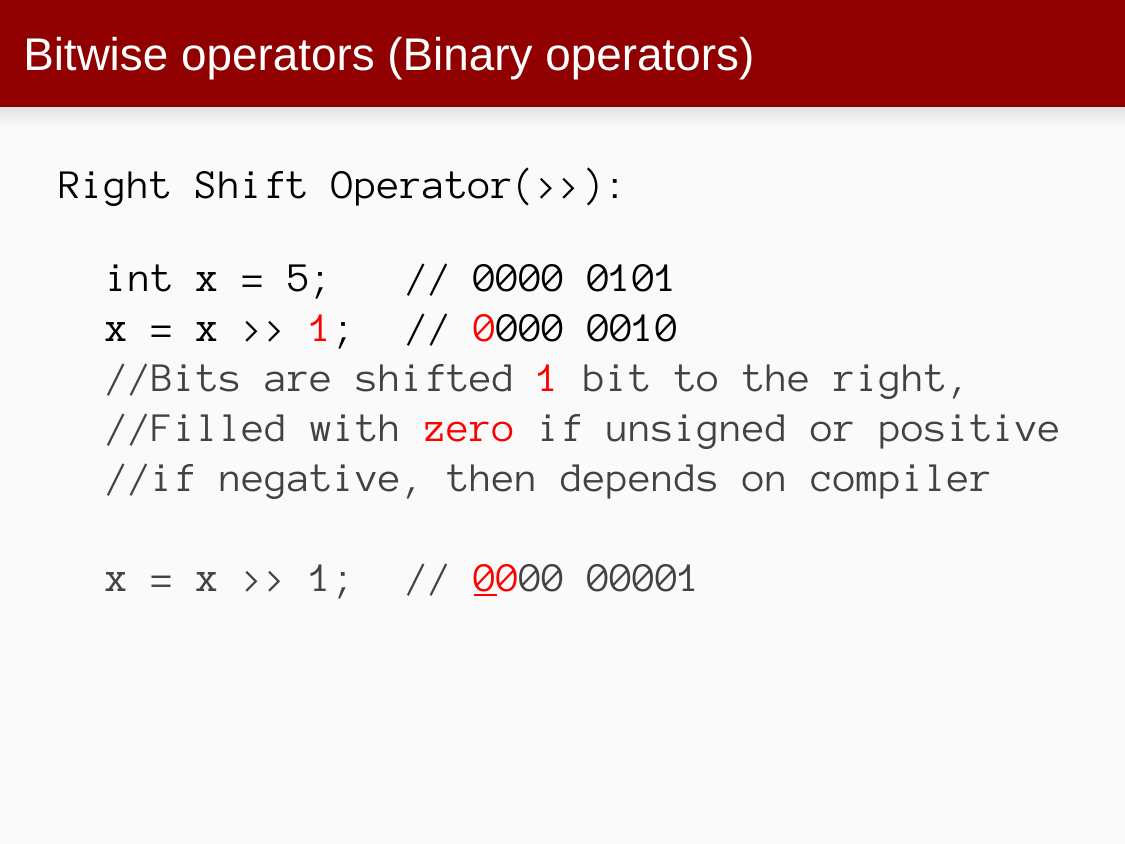

# Bitwise operators (Binary operators)
Right Shift Operator(>>):
int x = 5;	// 0000 0101
x = x >> 1;	// 0000 0010
//Bits are shifted 1 bit to the right,
//Filled with zero if unsigned or positive
//if negative, then depends on compiler

x = x >> 1;	// 0000 00001